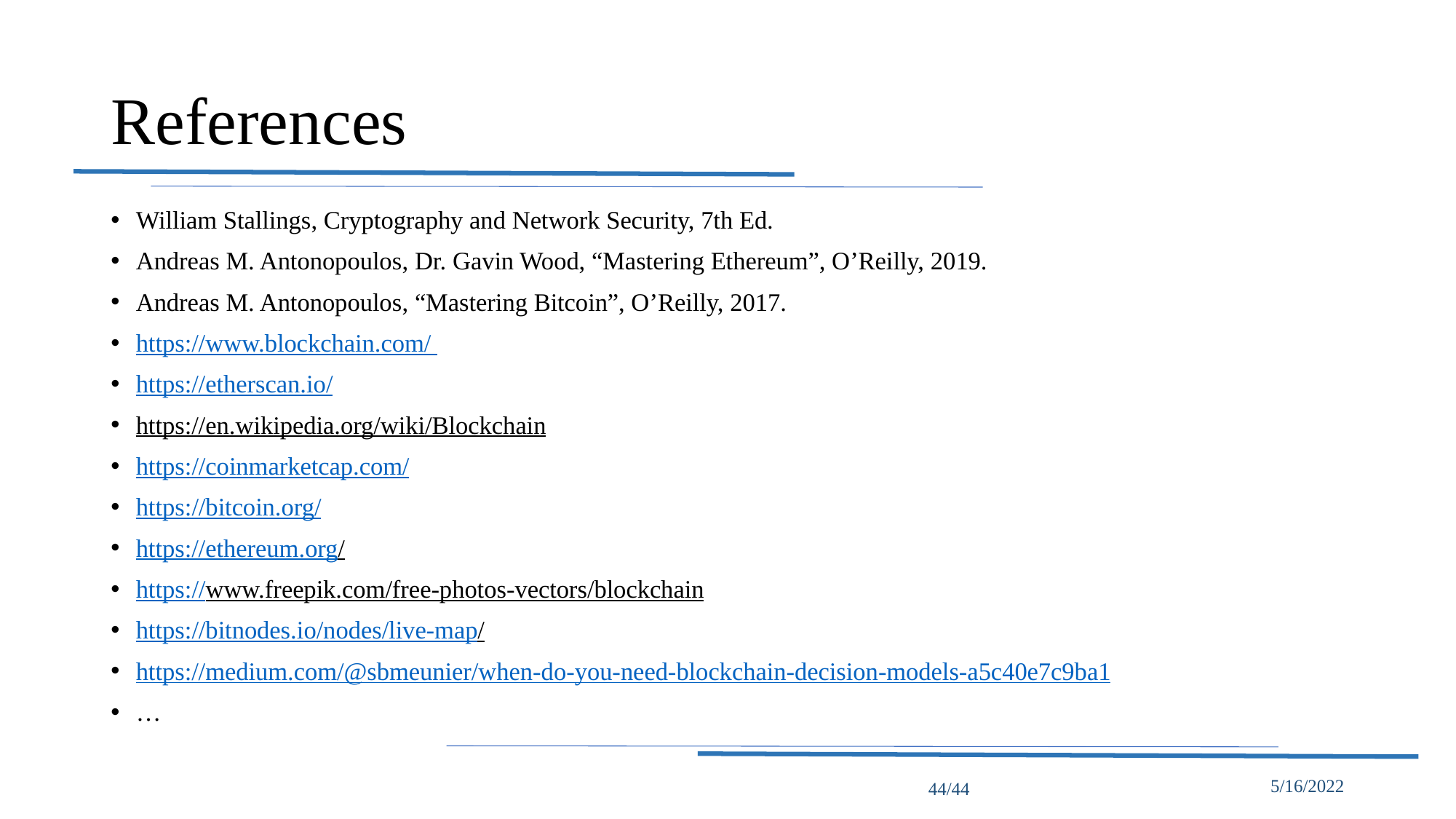

# References
William Stallings, Cryptography and Network Security, 7th Ed.
Andreas M. Antonopoulos, Dr. Gavin Wood, “Mastering Ethereum”, O’Reilly, 2019.
Andreas M. Antonopoulos, “Mastering Bitcoin”, O’Reilly, 2017.
https://www.blockchain.com/
https://etherscan.io/
https://en.wikipedia.org/wiki/Blockchain
https://coinmarketcap.com/
https://bitcoin.org/
https://ethereum.org/
https://www.freepik.com/free-photos-vectors/blockchain
https://bitnodes.io/nodes/live-map/
https://medium.com/@sbmeunier/when-do-you-need-blockchain-decision-models-a5c40e7c9ba1
…
44/44
5/16/2022